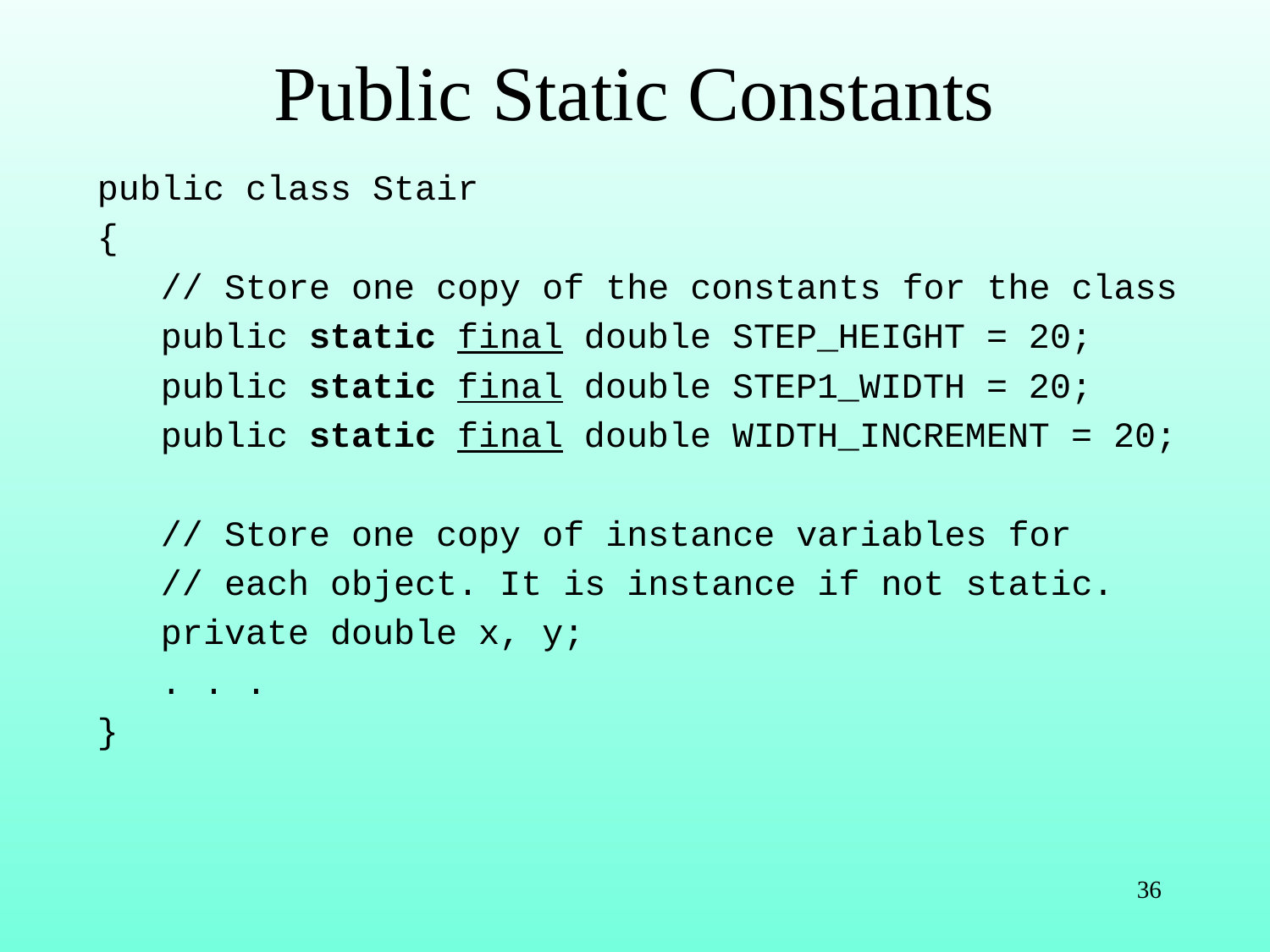

# Public Static Constants
public class Stair
{
   // Store one copy of the constants for the class
   public static final double STEP_HEIGHT = 20;
   public static final double STEP1_WIDTH = 20;
   public static final double WIDTH_INCREMENT = 20;

   // Store one copy of instance variables for
   // each object. It is instance if not static.
   private double x, y;
   . . .
}
36